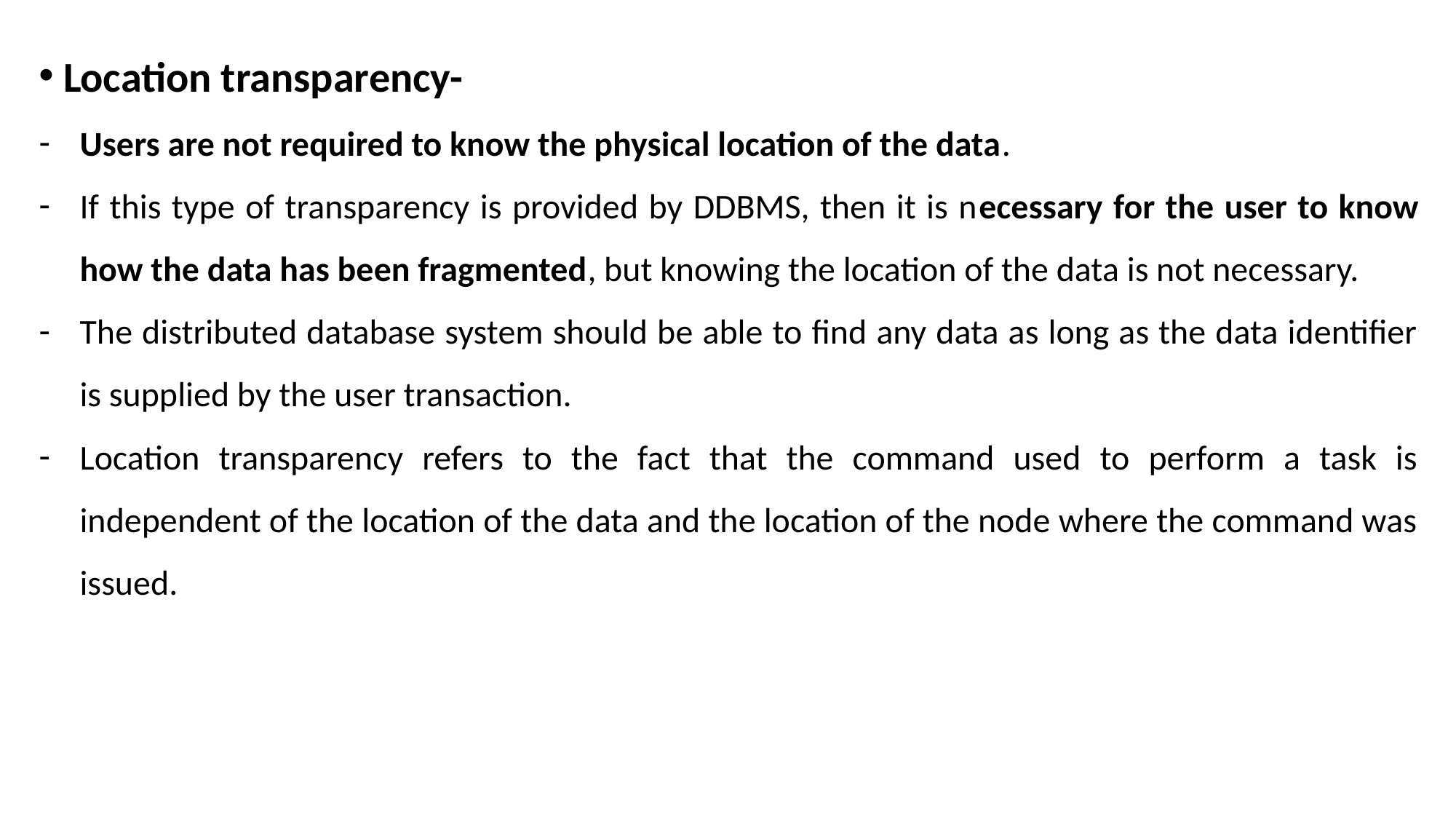

Location transparency-
Users are not required to know the physical location of the data.
If this type of transparency is provided by DDBMS, then it is necessary for the user to know how the data has been fragmented, but knowing the location of the data is not necessary.
The distributed database system should be able to find any data as long as the data identifier is supplied by the user transaction.
Location transparency refers to the fact that the command used to perform a task is independent of the location of the data and the location of the node where the command was issued.